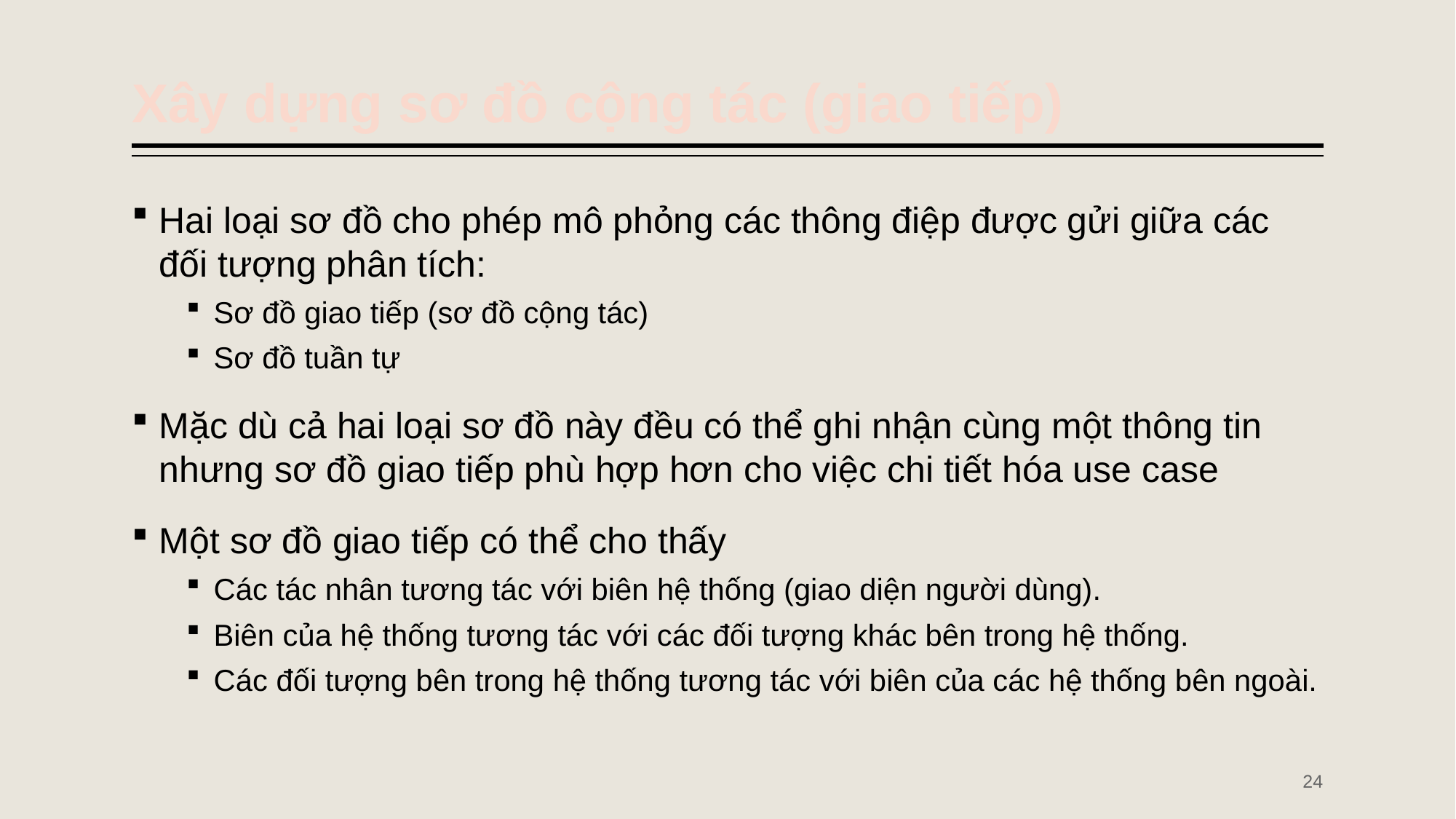

# Xây dựng sơ đồ cộng tác (giao tiếp)
Hai loại sơ đồ cho phép mô phỏng các thông điệp được gửi giữa các đối tượng phân tích:
Sơ đồ giao tiếp (sơ đồ cộng tác)
Sơ đồ tuần tự
Mặc dù cả hai loại sơ đồ này đều có thể ghi nhận cùng một thông tin nhưng sơ đồ giao tiếp phù hợp hơn cho việc chi tiết hóa use case
Một sơ đồ giao tiếp có thể cho thấy
Các tác nhân tương tác với biên hệ thống (giao diện người dùng).
Biên của hệ thống tương tác với các đối tượng khác bên trong hệ thống.
Các đối tượng bên trong hệ thống tương tác với biên của các hệ thống bên ngoài.
24